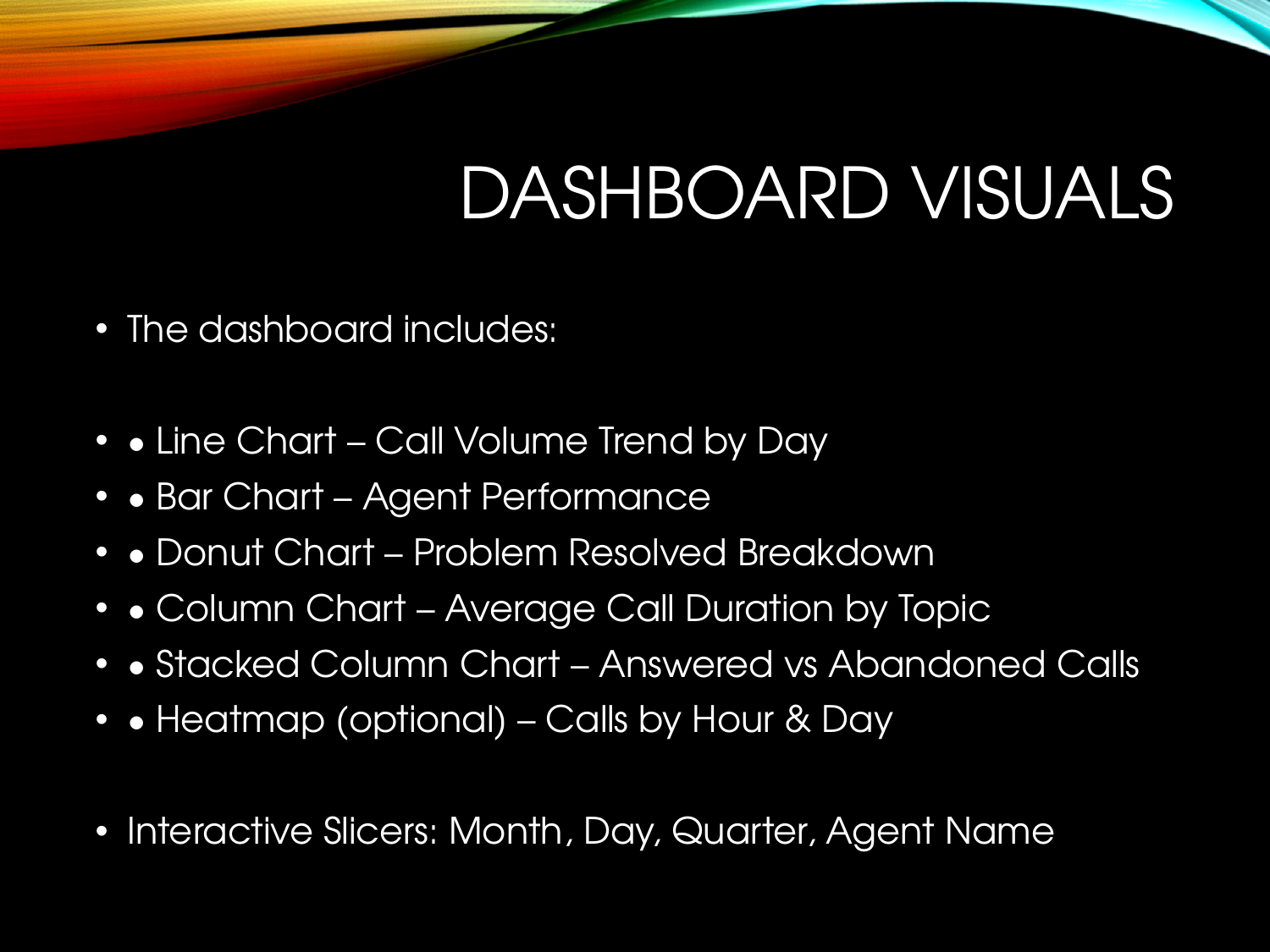

# Dashboard Visuals
The dashboard includes:

• Line Chart – Call Volume Trend by Day
• Bar Chart – Agent Performance
• Donut Chart – Problem Resolved Breakdown
• Column Chart – Average Call Duration by Topic
• Stacked Column Chart – Answered vs Abandoned Calls
• Heatmap (optional) – Calls by Hour & Day

Interactive Slicers: Month, Day, Quarter, Agent Name